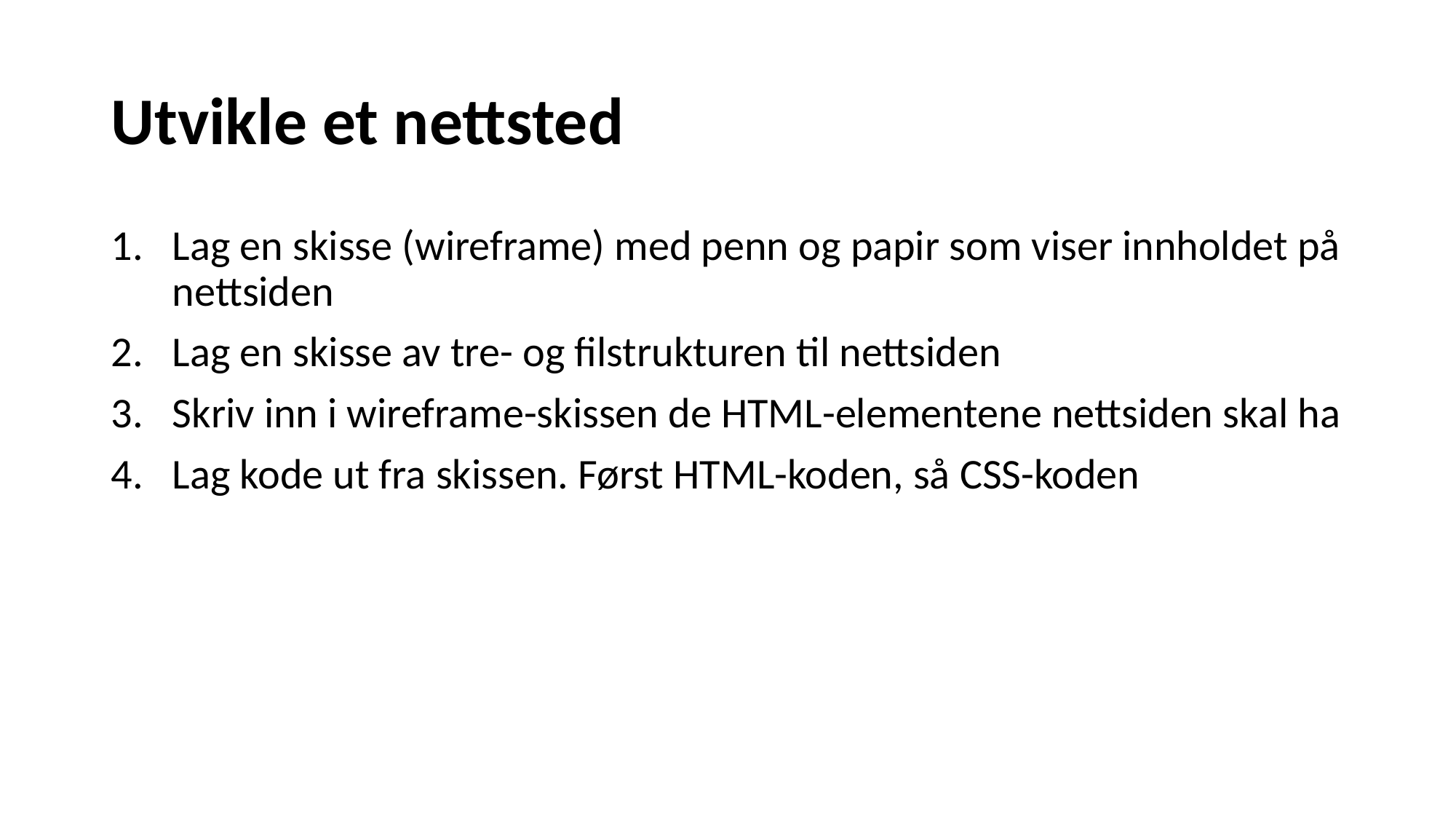

# Utvikle et nettsted
Lag en skisse (wireframe) med penn og papir som viser innholdet på nettsiden
Lag en skisse av tre- og filstrukturen til nettsiden
Skriv inn i wireframe-skissen de HTML-elementene nettsiden skal ha
Lag kode ut fra skissen. Først HTML-koden, så CSS-koden